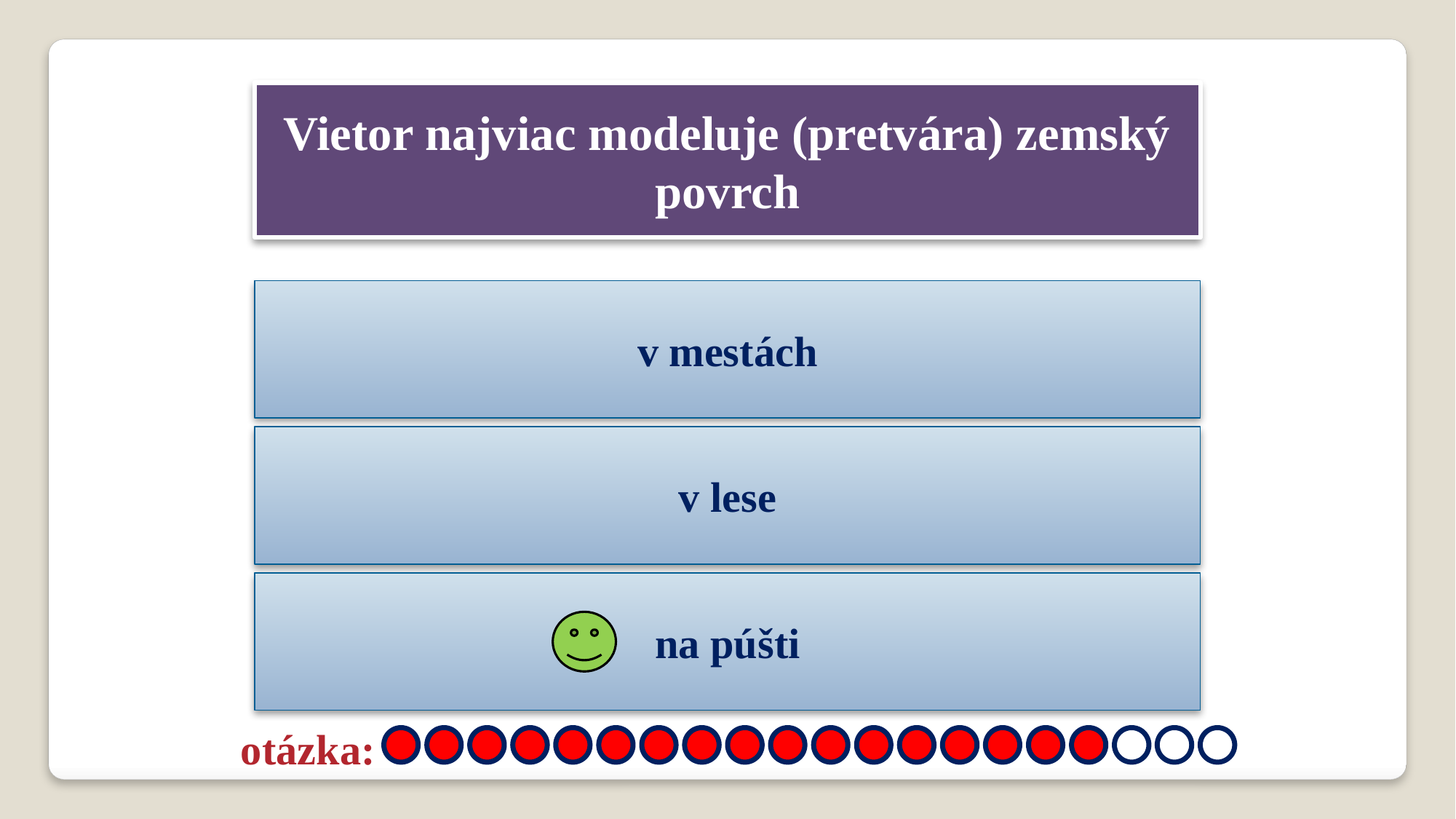

Vietor najviac modeluje (pretvára) zemský povrch
v mestách
v lese
na púšti

otázka: